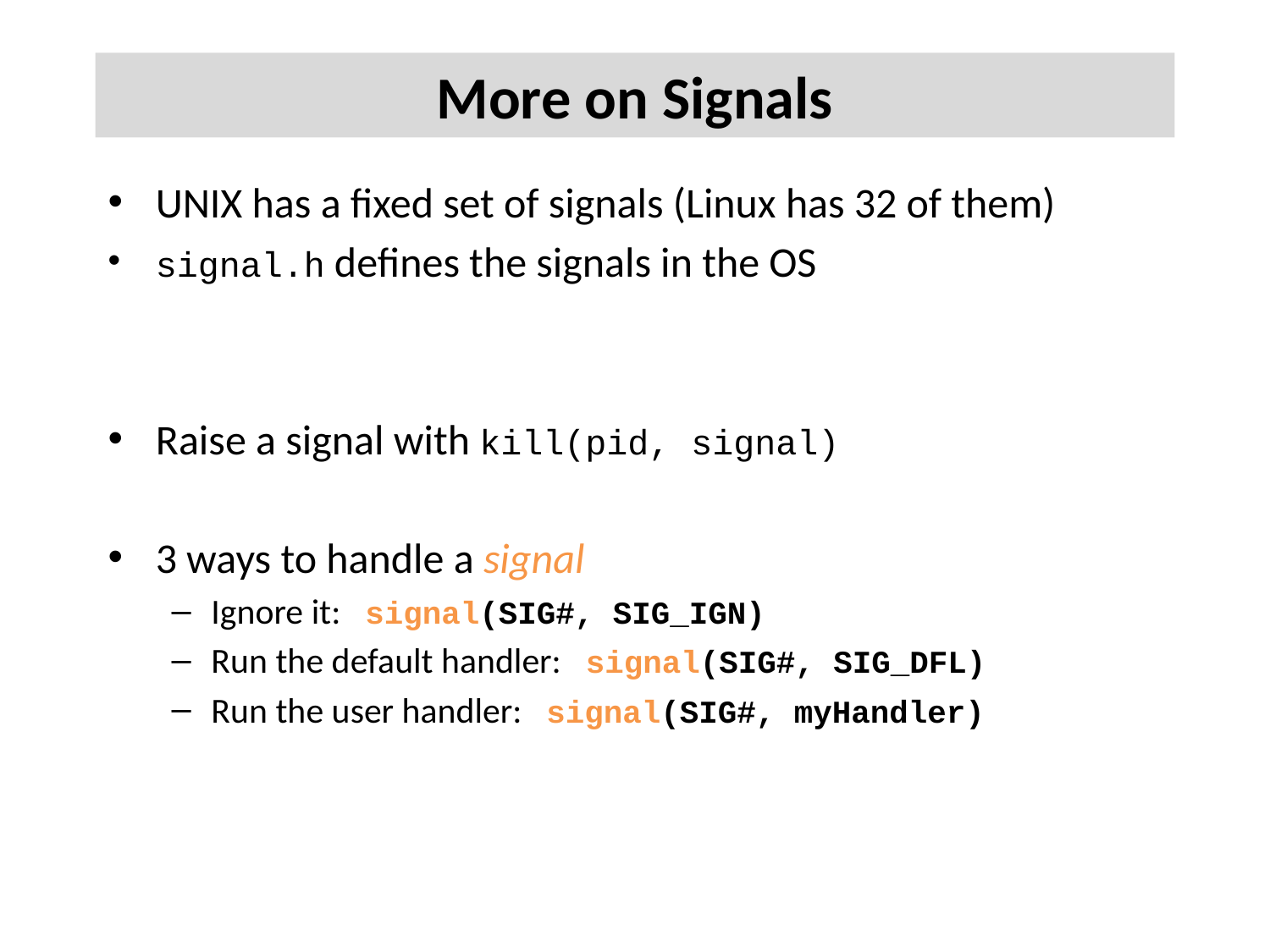

# More on Signals
UNIX has a fixed set of signals (Linux has 32 of them)
signal.h defines the signals in the OS

Raise a signal with kill(pid, signal)

3 ways to handle a signal
Ignore it:   signal(SIG#, SIG_IGN)
Run the default handler:   signal(SIG#, SIG_DFL)
Run the user handler:   signal(SIG#, myHandler)